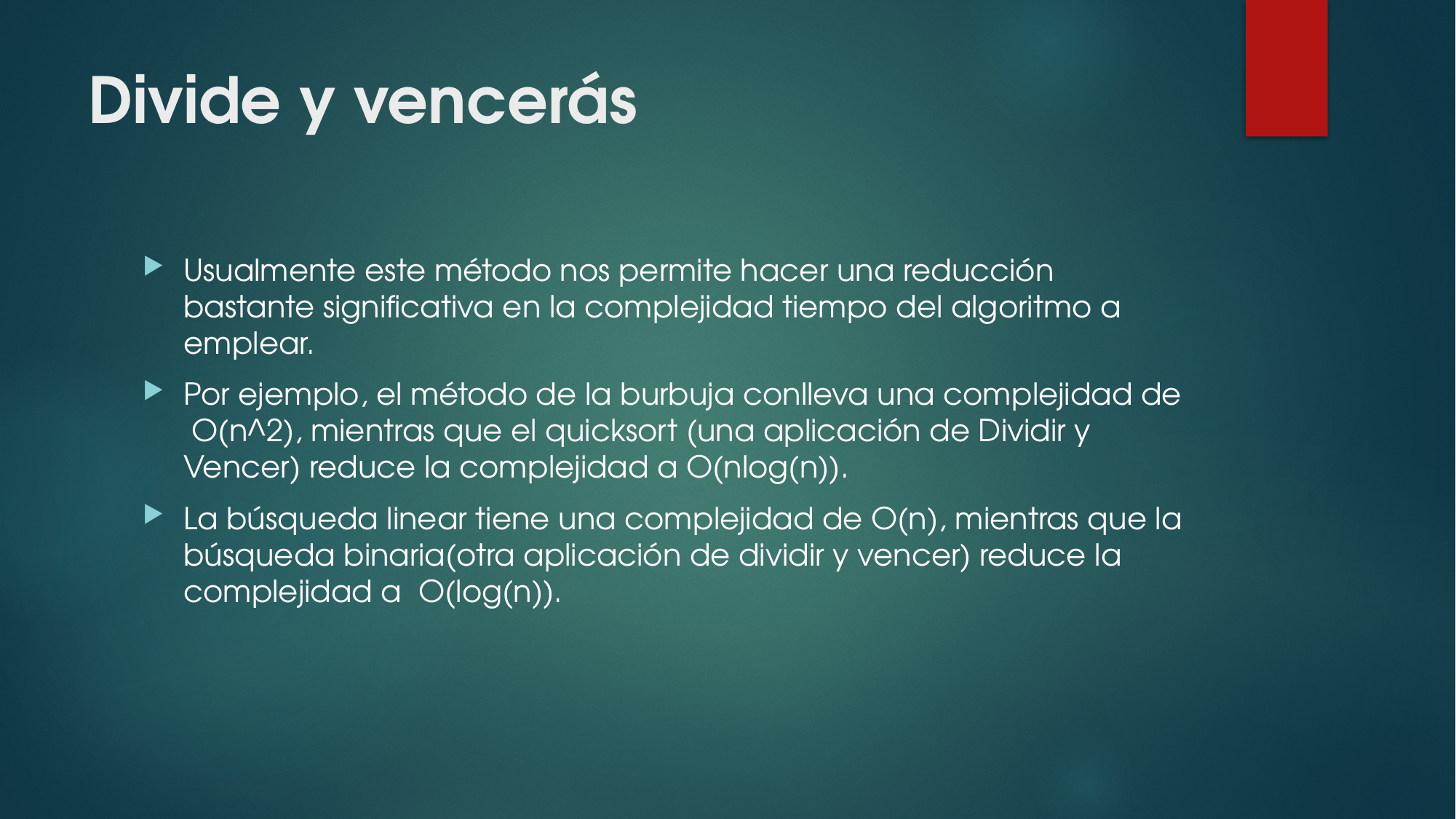

# Divide y vencerás
Usualmente este método nos permite hacer una reducción bastante significativa en la complejidad tiempo del algoritmo a emplear.
Por ejemplo, el método de la burbuja conlleva una complejidad de  O(n^2), mientras que el quicksort (una aplicación de Dividir y Vencer) reduce la complejidad a O(nlog(n)).
La búsqueda linear tiene una complejidad de O(n), mientras que la búsqueda binaria(otra aplicación de dividir y vencer) reduce la complejidad a  O(log(n)).